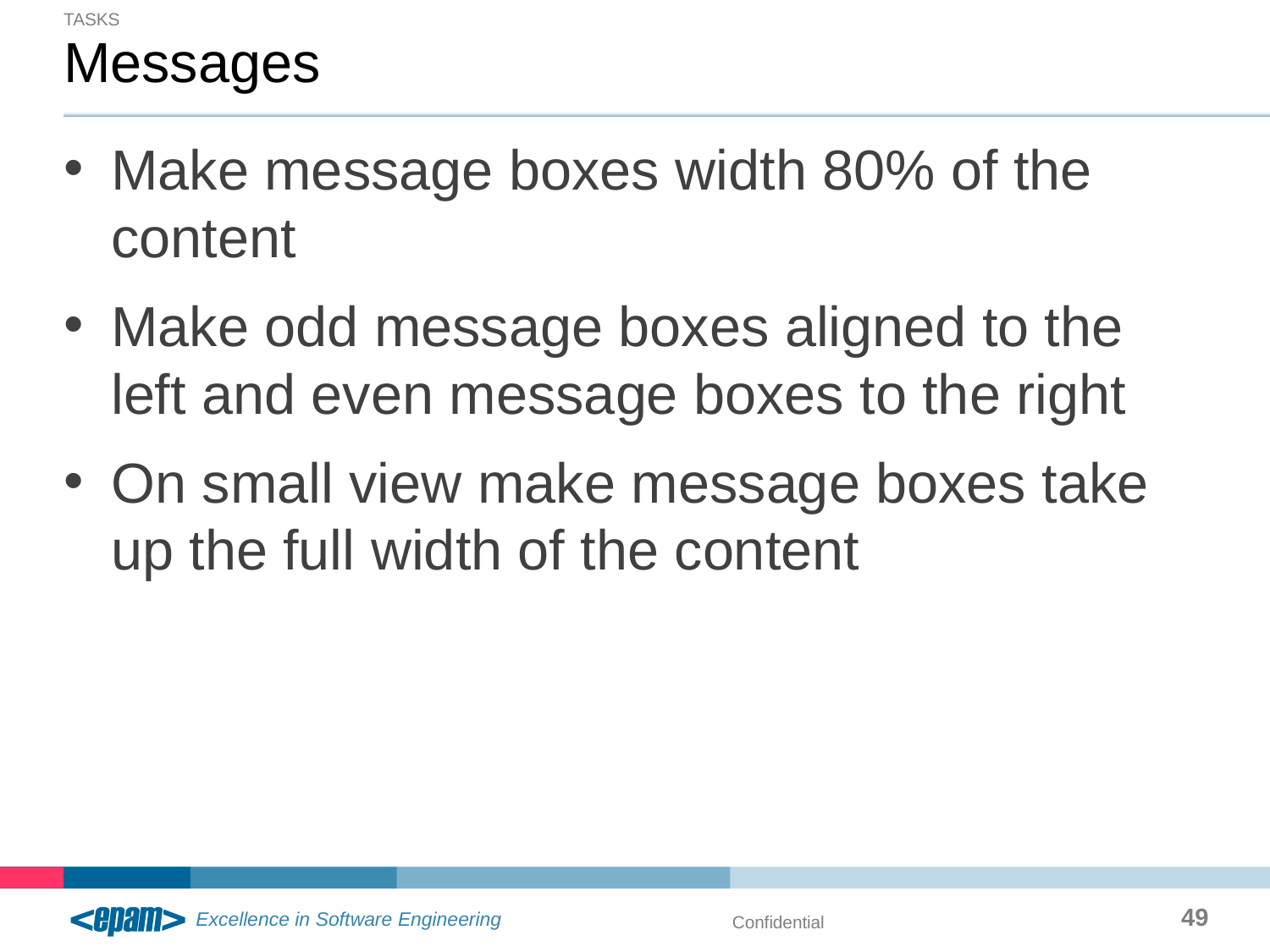

TASKS
# Messages
Make message boxes width 80% of the content
Make odd message boxes aligned to the left and even message boxes to the right
On small view make message boxes take up the full width of the content
49
Confidential